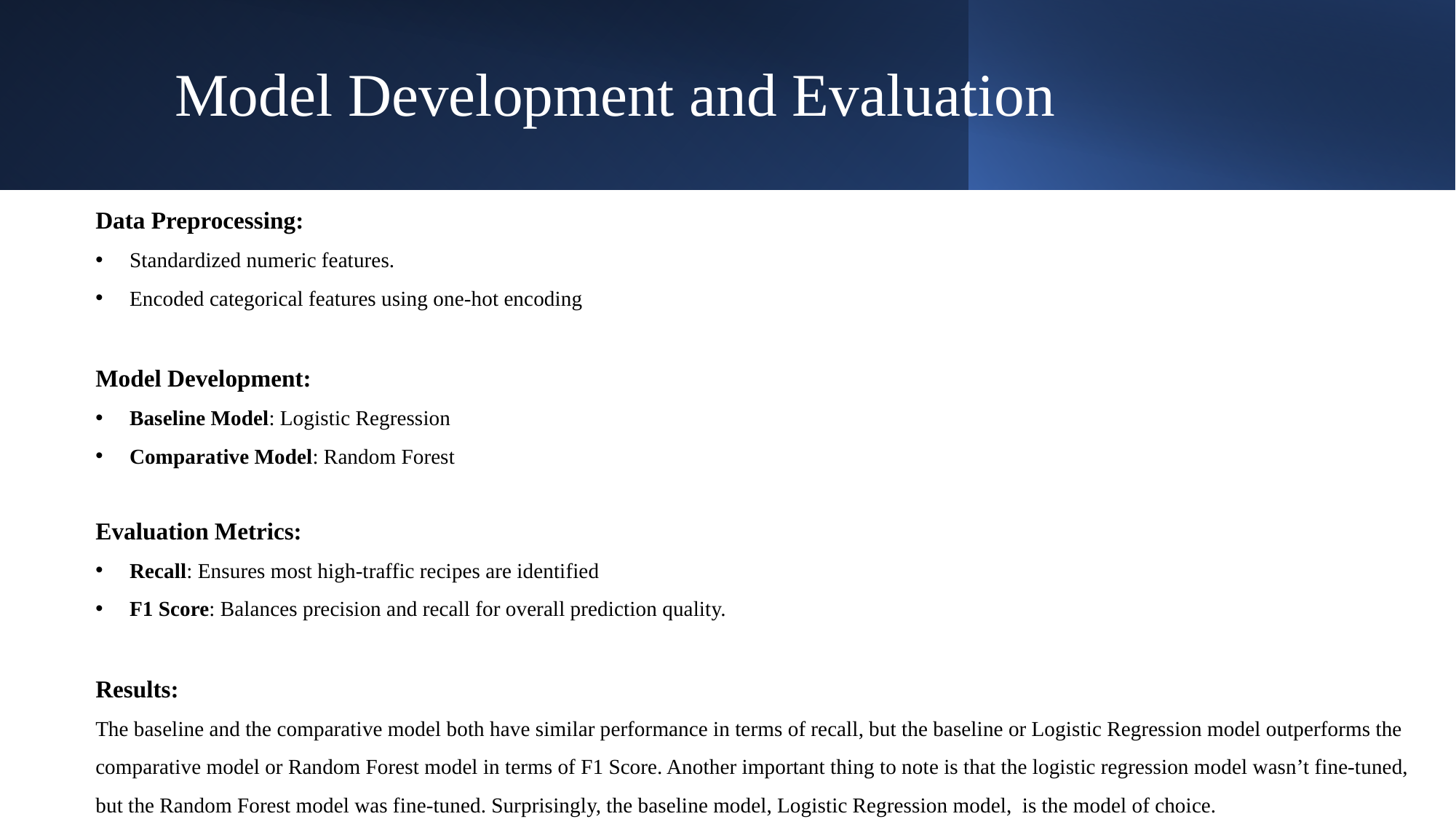

# Model Development and Evaluation
Data Preprocessing:
Standardized numeric features.
Encoded categorical features using one-hot encoding

Model Development:
Baseline Model: Logistic Regression
Comparative Model: Random Forest

Evaluation Metrics:
Recall: Ensures most high-traffic recipes are identified
F1 Score: Balances precision and recall for overall prediction quality.

Results:
The baseline and the comparative model both have similar performance in terms of recall, but the baseline or Logistic Regression model outperforms the comparative model or Random Forest model in terms of F1 Score. Another important thing to note is that the logistic regression model wasn’t fine-tuned, but the Random Forest model was fine-tuned. Surprisingly, the baseline model, Logistic Regression model,  is the model of choice.